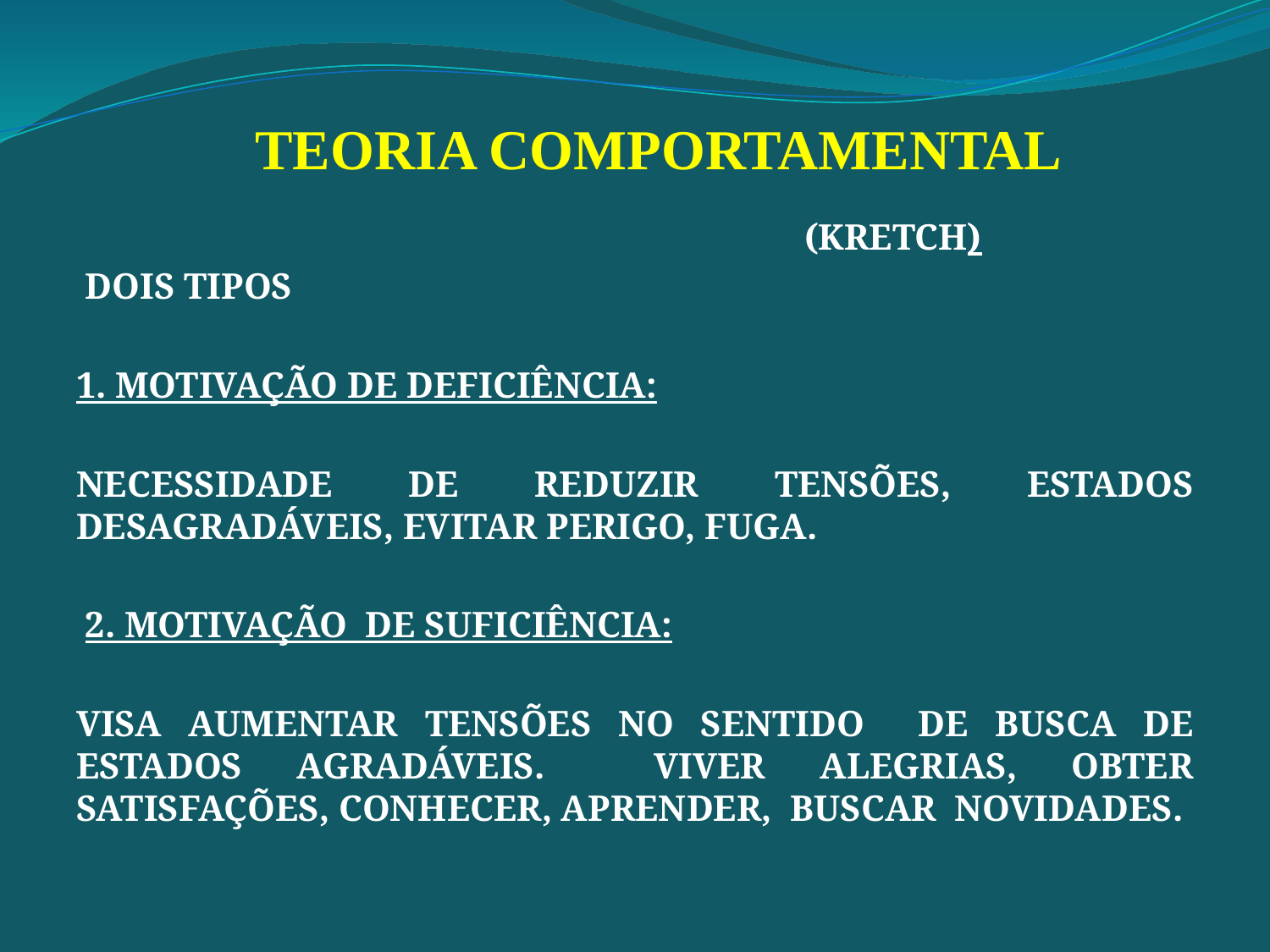

TEORIA COMPORTAMENTAL
                                                                                (KRETCH)
 DOIS TIPOS

1. MOTIVAÇÃO DE DEFICIÊNCIA:

NECESSIDADE DE REDUZIR TENSÕES, ESTADOS DESAGRADÁVEIS, EVITAR PERIGO, FUGA.

 2. MOTIVAÇÃO  DE SUFICIÊNCIA:

VISA AUMENTAR TENSÕES NO SENTIDO  DE BUSCA DE ESTADOS AGRADÁVEIS.  VIVER ALEGRIAS, OBTER SATISFAÇÕES, CONHECER, APRENDER,  BUSCAR  NOVIDADES.